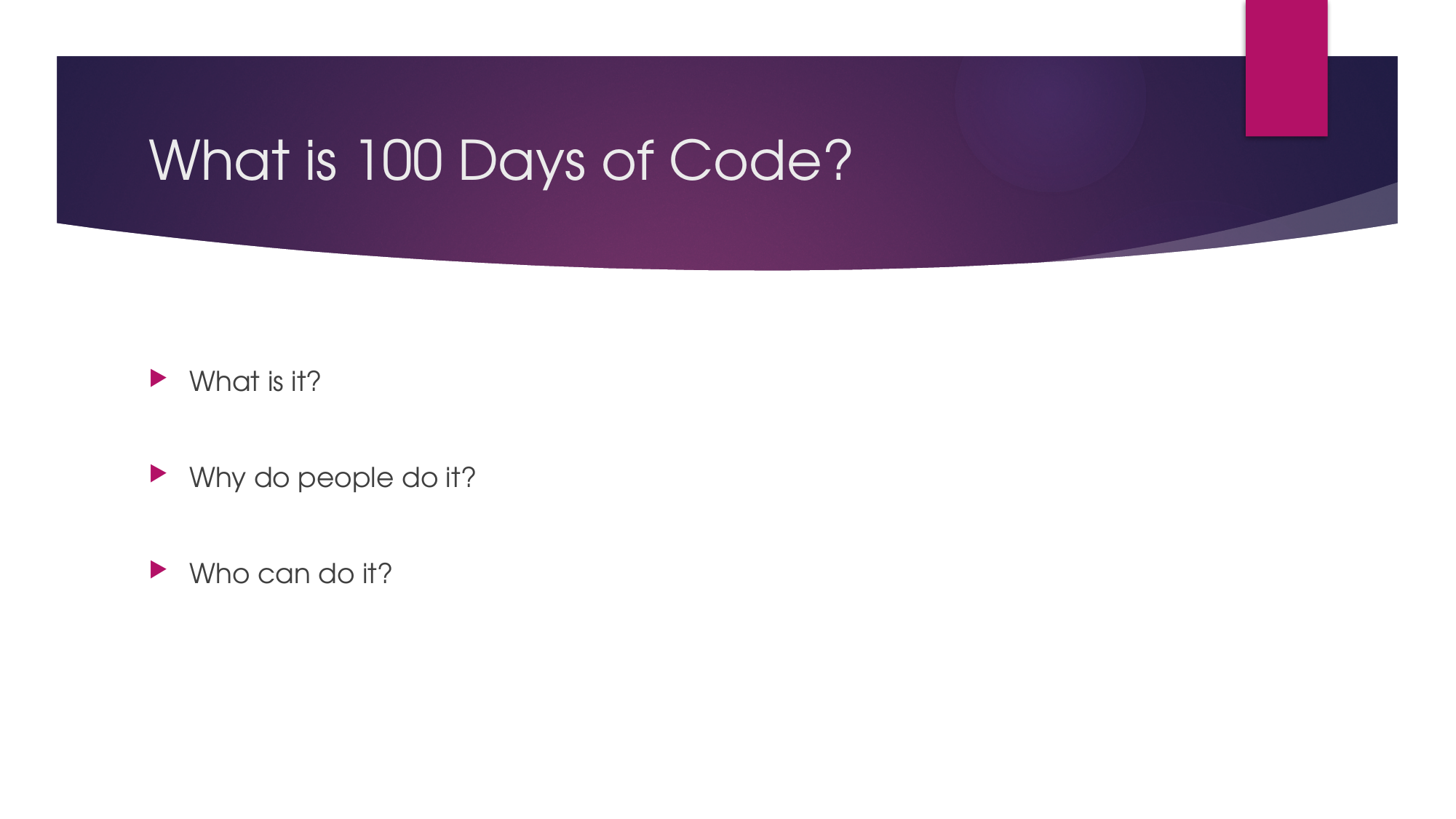

# What is 100 Days of Code?

What is it?

Why do people do it?

Who can do it?